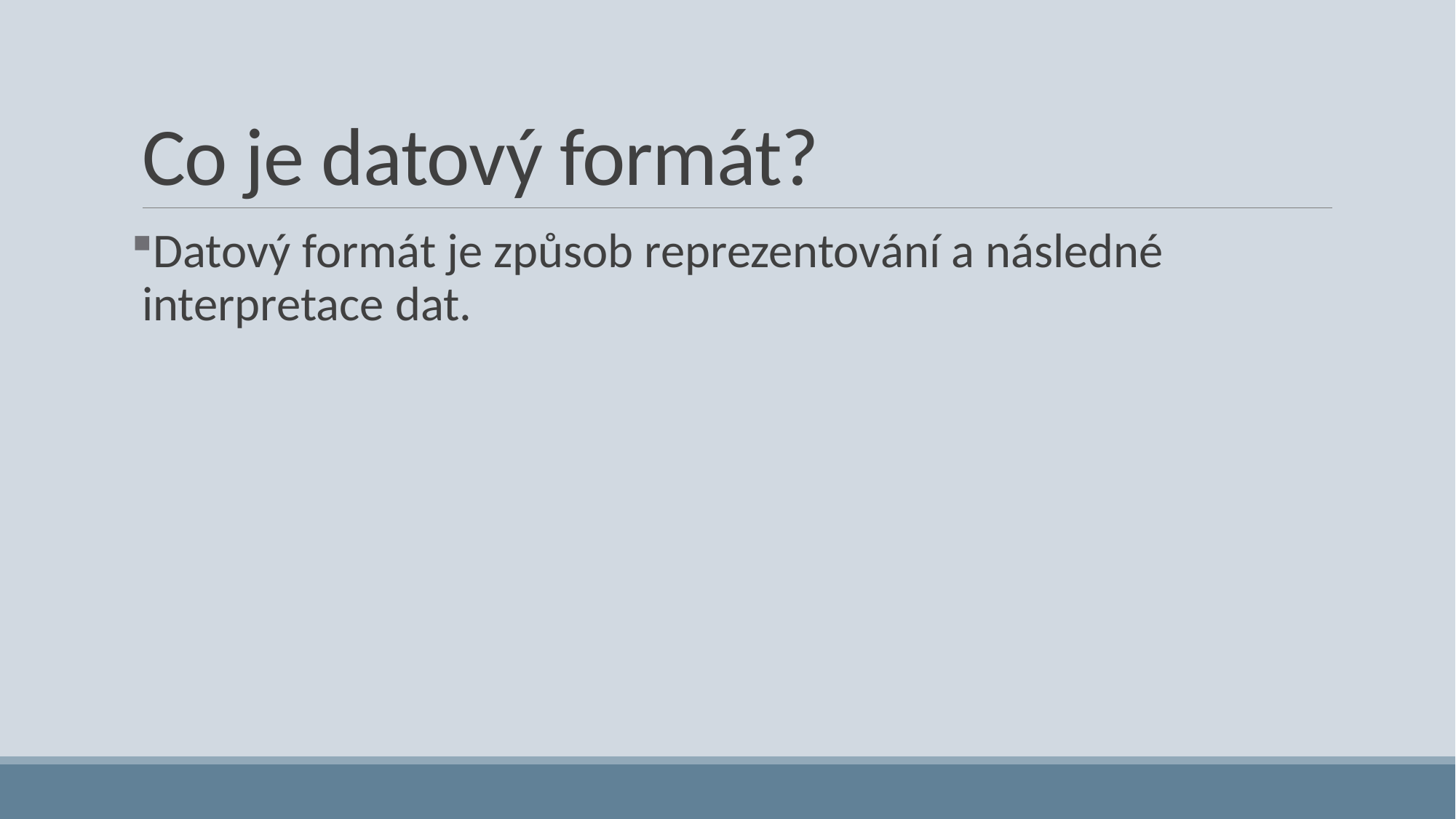

# Co je datový formát?
Datový formát je způsob reprezentování a následné interpretace dat.